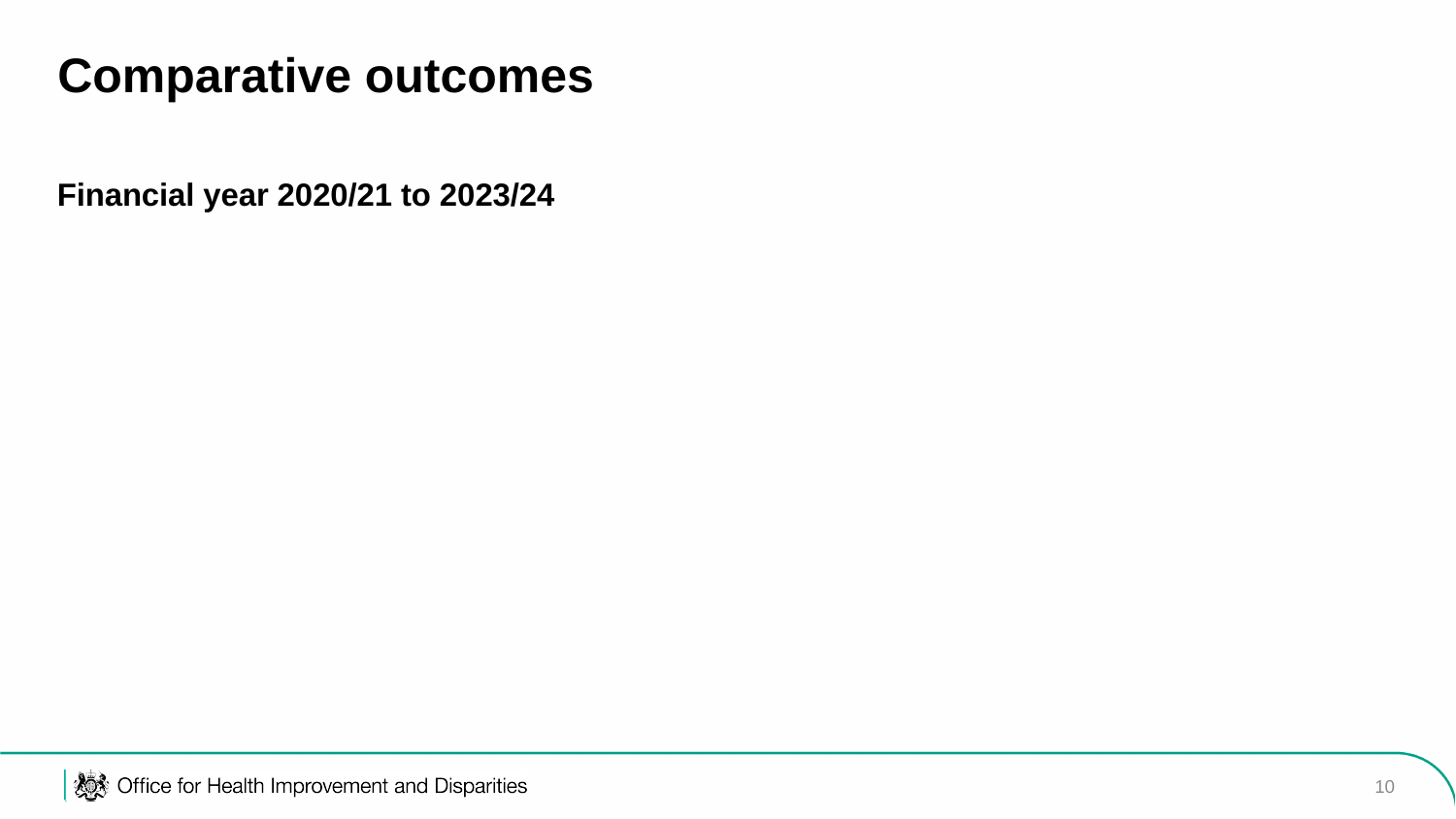

# Comparative outcomes
Financial year 2020/21 to 2023/24
10